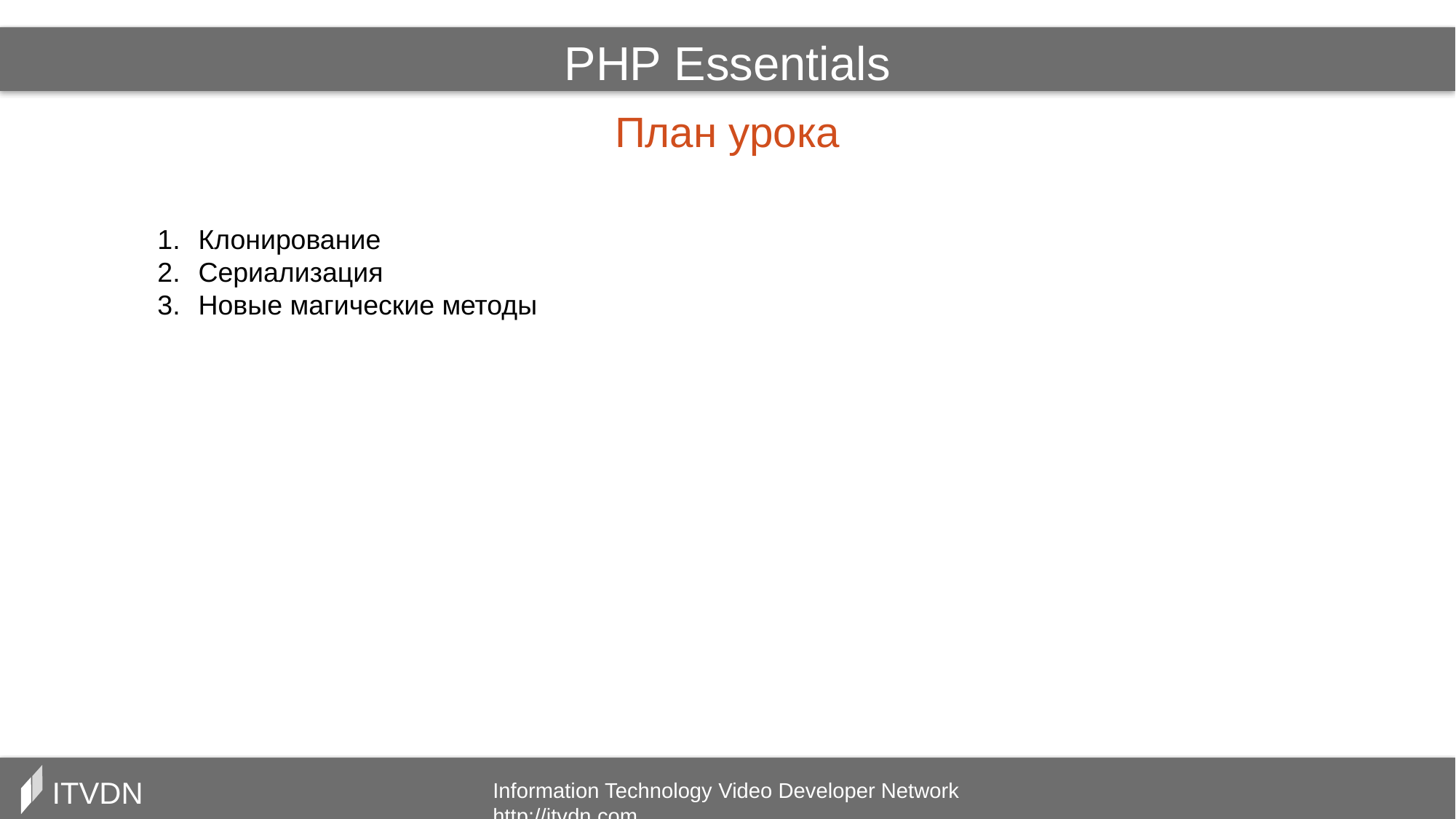

PHP Essentials
План урока
Клонирование
Сериализация
Новые магические методы

ITVDN
Information Technology Video Developer Network                                                       http://itvdn.com